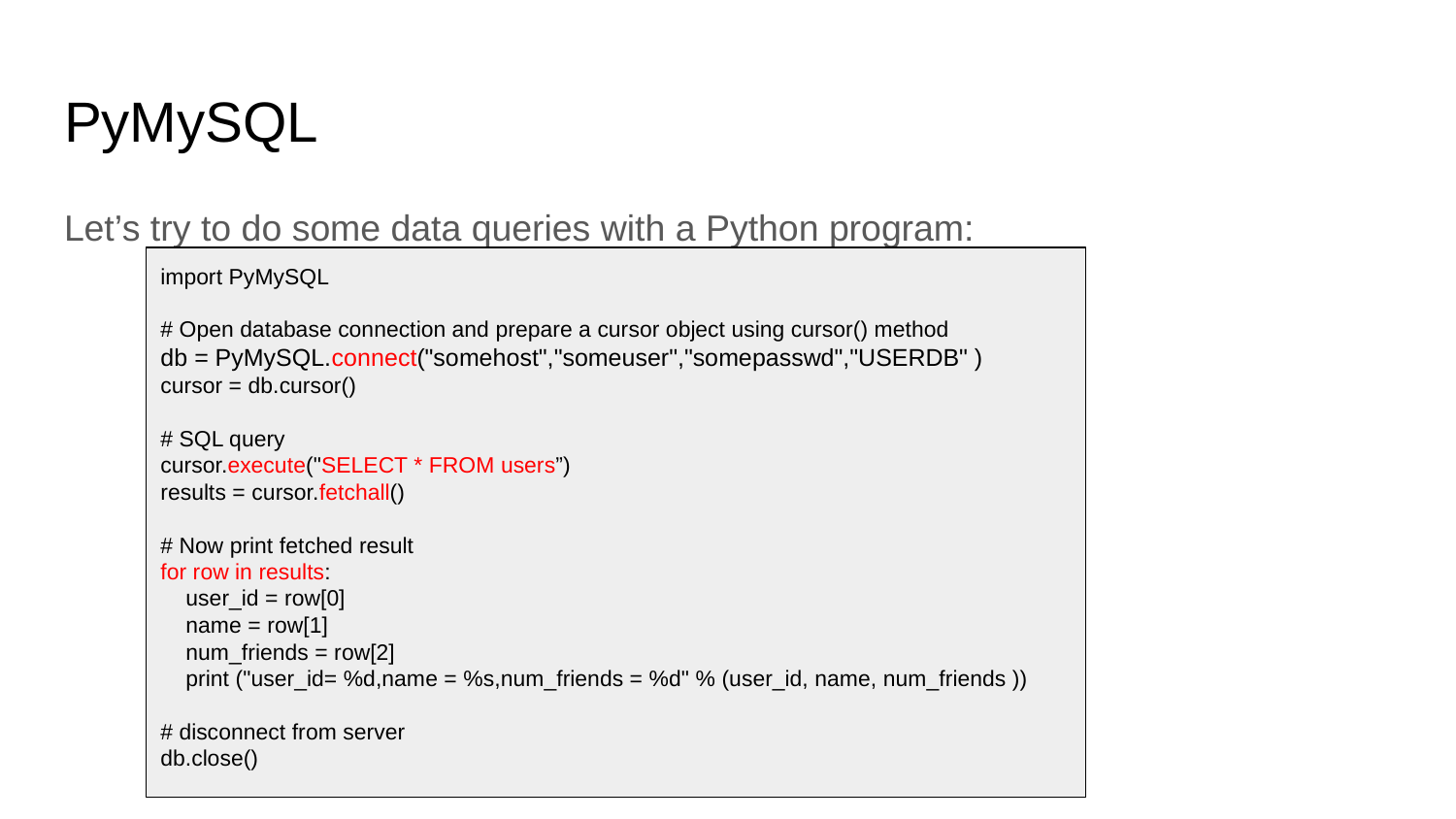

# PyMySQL
Let’s try to do some data queries with a Python program:
import PyMySQL

# Open database connection and prepare a cursor object using cursor() method
db = PyMySQL.connect("somehost","someuser","somepasswd","USERDB" )
cursor = db.cursor()

# SQL query
cursor.execute("SELECT * FROM users”)
results = cursor.fetchall()

# Now print fetched result
for row in results:
    user_id = row[0]
    name = row[1]
    num_friends = row[2]
    print ("user_id= %d,name = %s,num_friends = %d" % (user_id, name, num_friends ))

# disconnect from server
db.close()